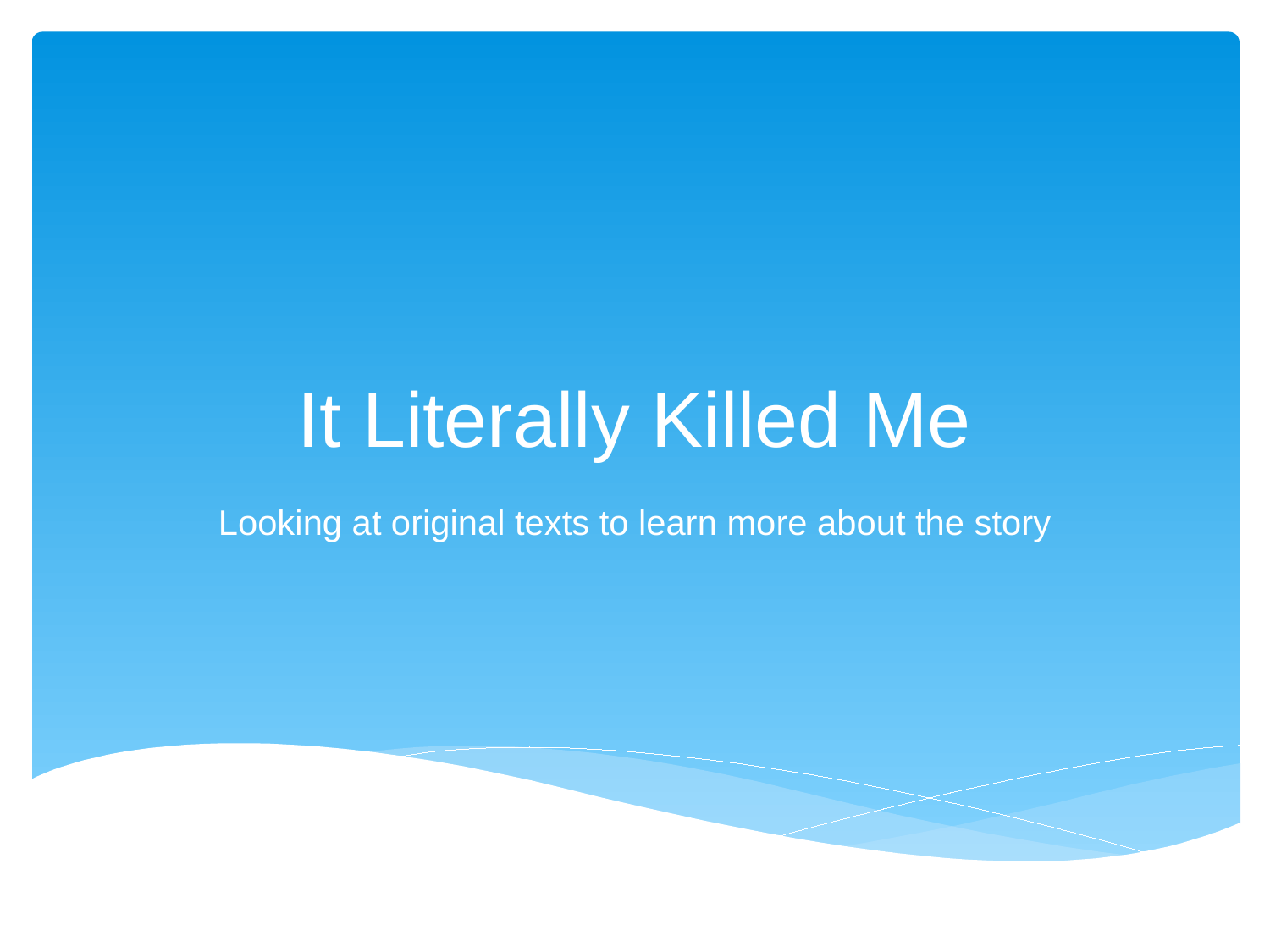

# It Literally Killed Me
Looking at original texts to learn more about the story